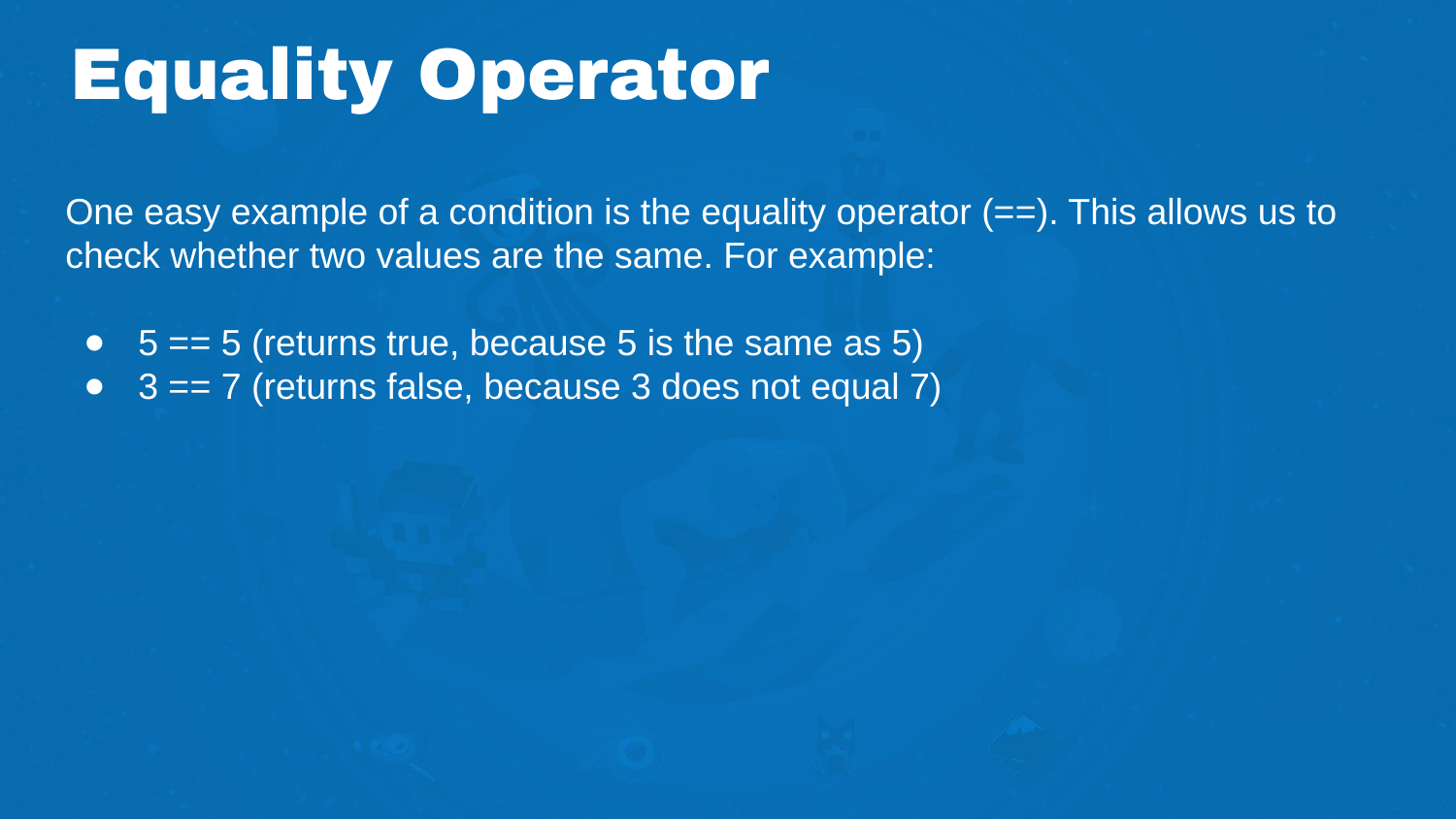

# Equality Operator
One easy example of a condition is the equality operator (==). This allows us to check whether two values are the same. For example:

5 == 5 (returns true, because 5 is the same as 5)
3 == 7 (returns false, because 3 does not equal 7)